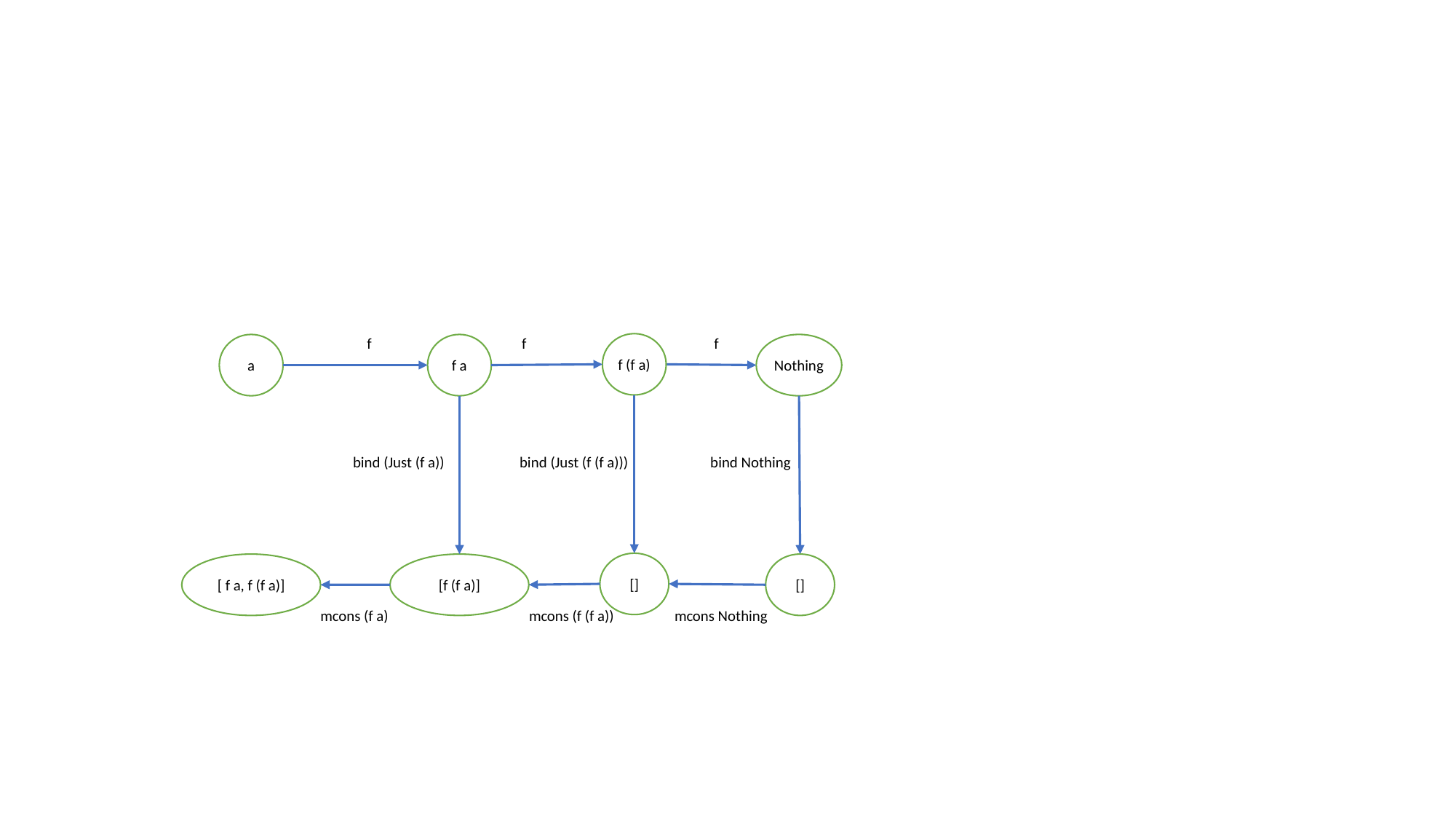

f
f
f
f (f a)
f a
Nothing
a
bind (Just (f a))
bind (Just (f (f a)))
bind Nothing
[]
[f (f a)]
[]
[ f a, f (f a)]
mcons (f a)
mcons (f (f a))
mcons Nothing